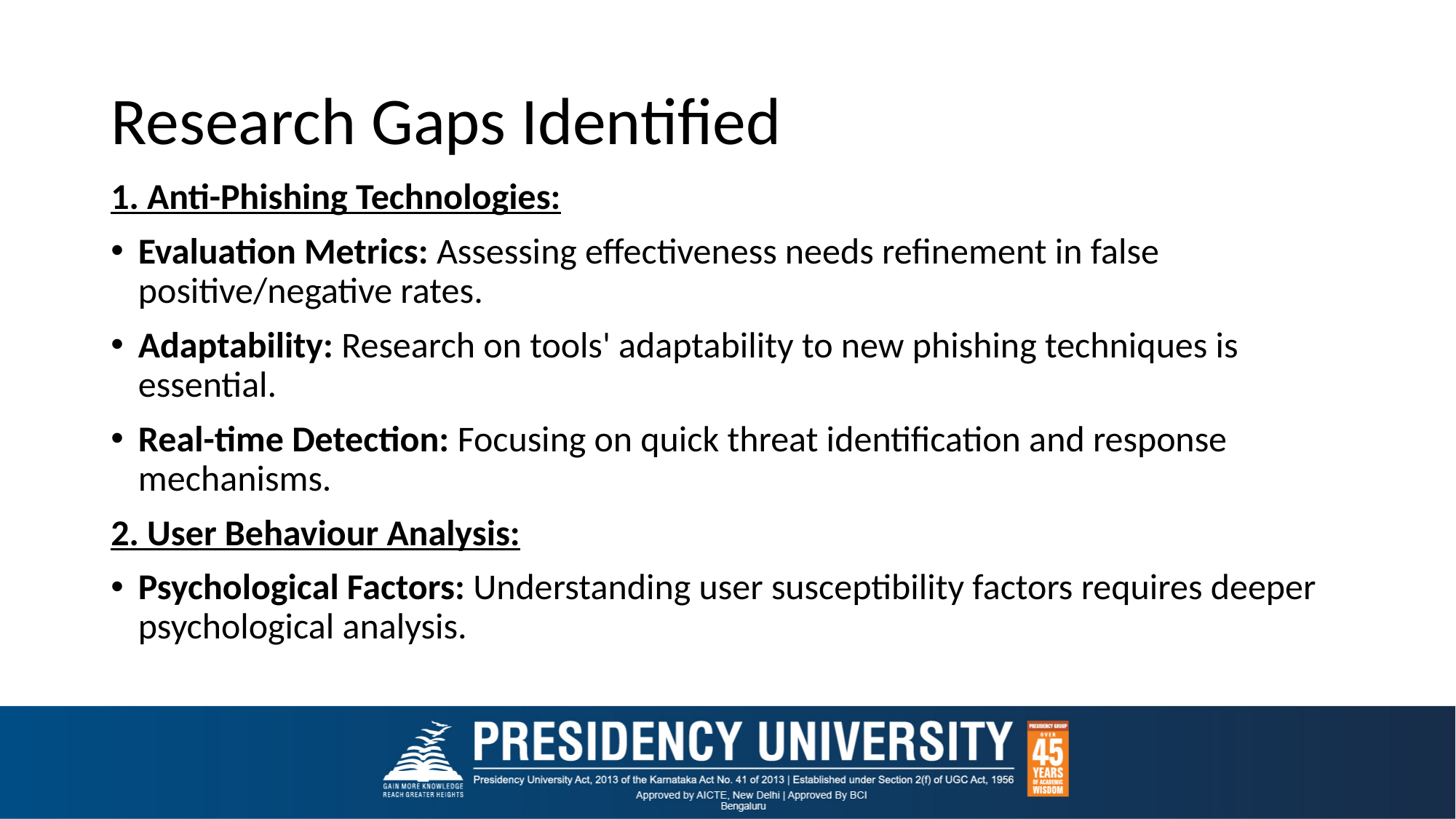

# Research Gaps Identified
1. Anti-Phishing Technologies:
Evaluation Metrics: Assessing effectiveness needs refinement in false positive/negative rates.
Adaptability: Research on tools' adaptability to new phishing techniques is essential.
Real-time Detection: Focusing on quick threat identification and response mechanisms.
2. User Behaviour Analysis:
Psychological Factors: Understanding user susceptibility factors requires deeper psychological analysis.